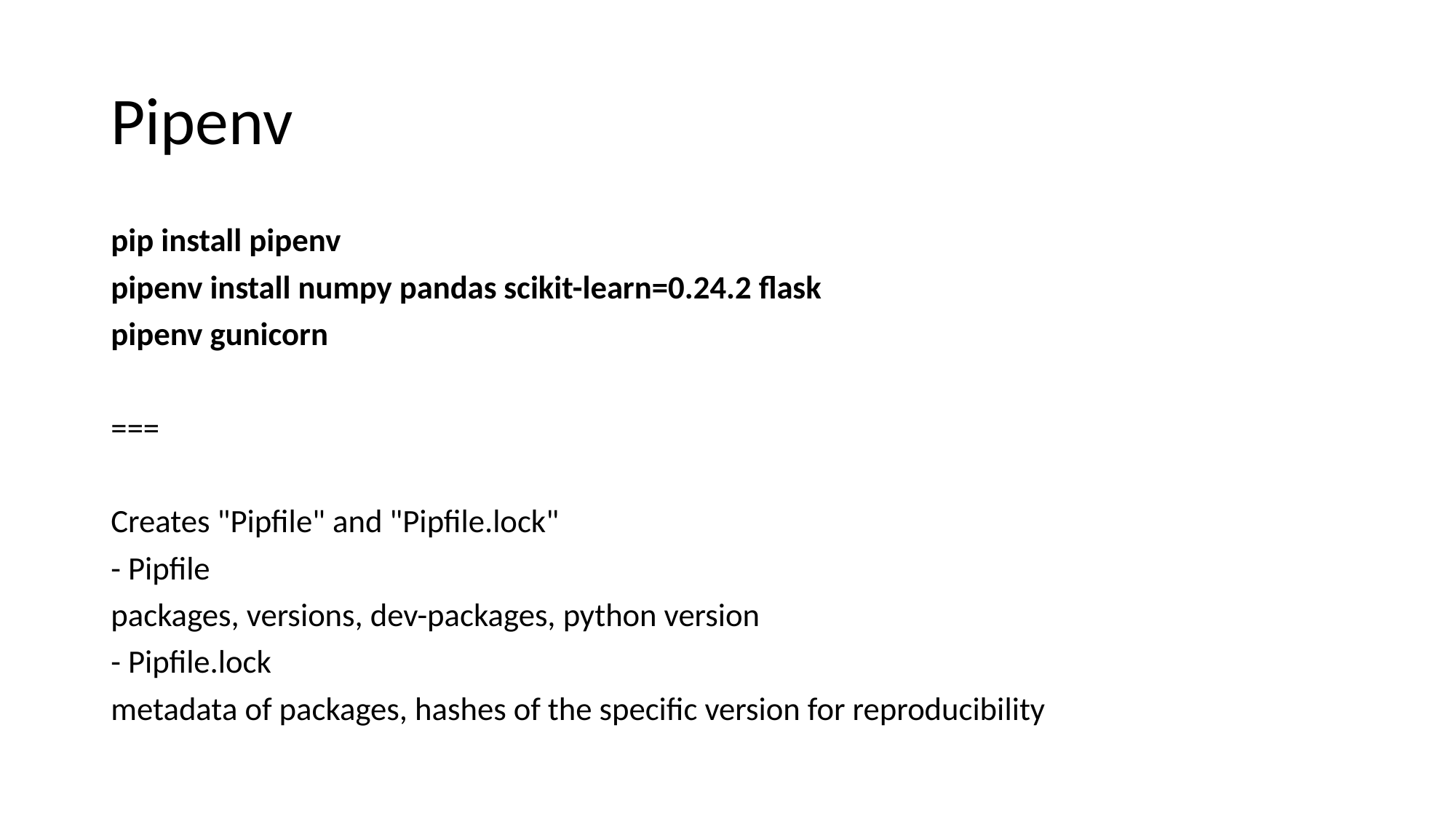

# Pipenv
pip install pipenv
pipenv install numpy pandas scikit-learn=0.24.2 flask
pipenv gunicorn

===

Creates "Pipfile" and "Pipfile.lock"
- Pipfile
packages, versions, dev-packages, python version
- Pipfile.lock
metadata of packages, hashes of the specific version for reproducibility